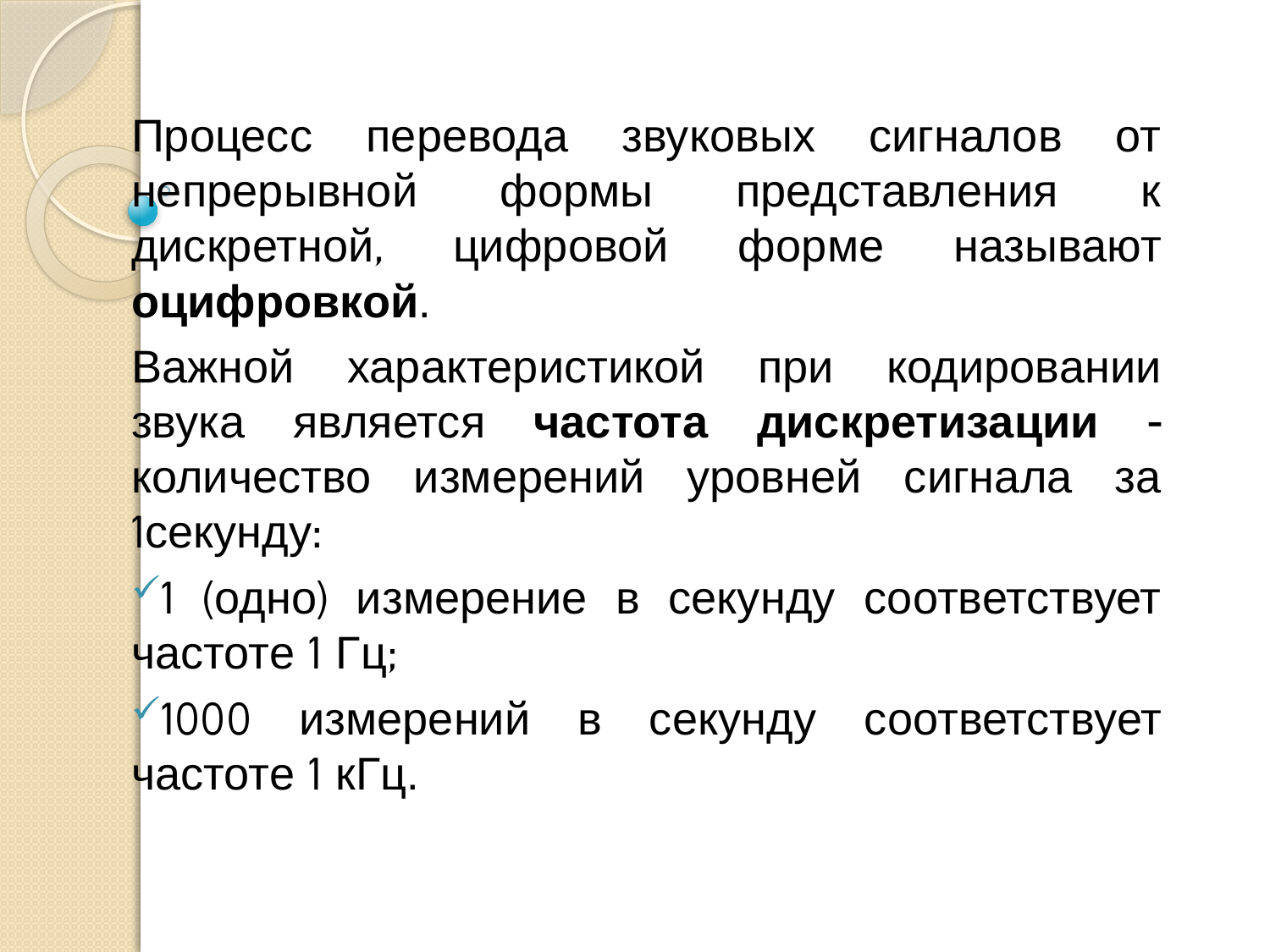

Процесс перевода звуковых сигналов от непрерывной формы представления к дискретной, цифровой форме называют оцифровкой.
Важной характеристикой при кодировании звука является частота дискретизации − количество измерений уровней сигнала за 1секунду:
1 (одно) измерение в секунду соответствует частоте 1 Гц;
1000 измерений в секунду соответствует частоте 1 кГц.